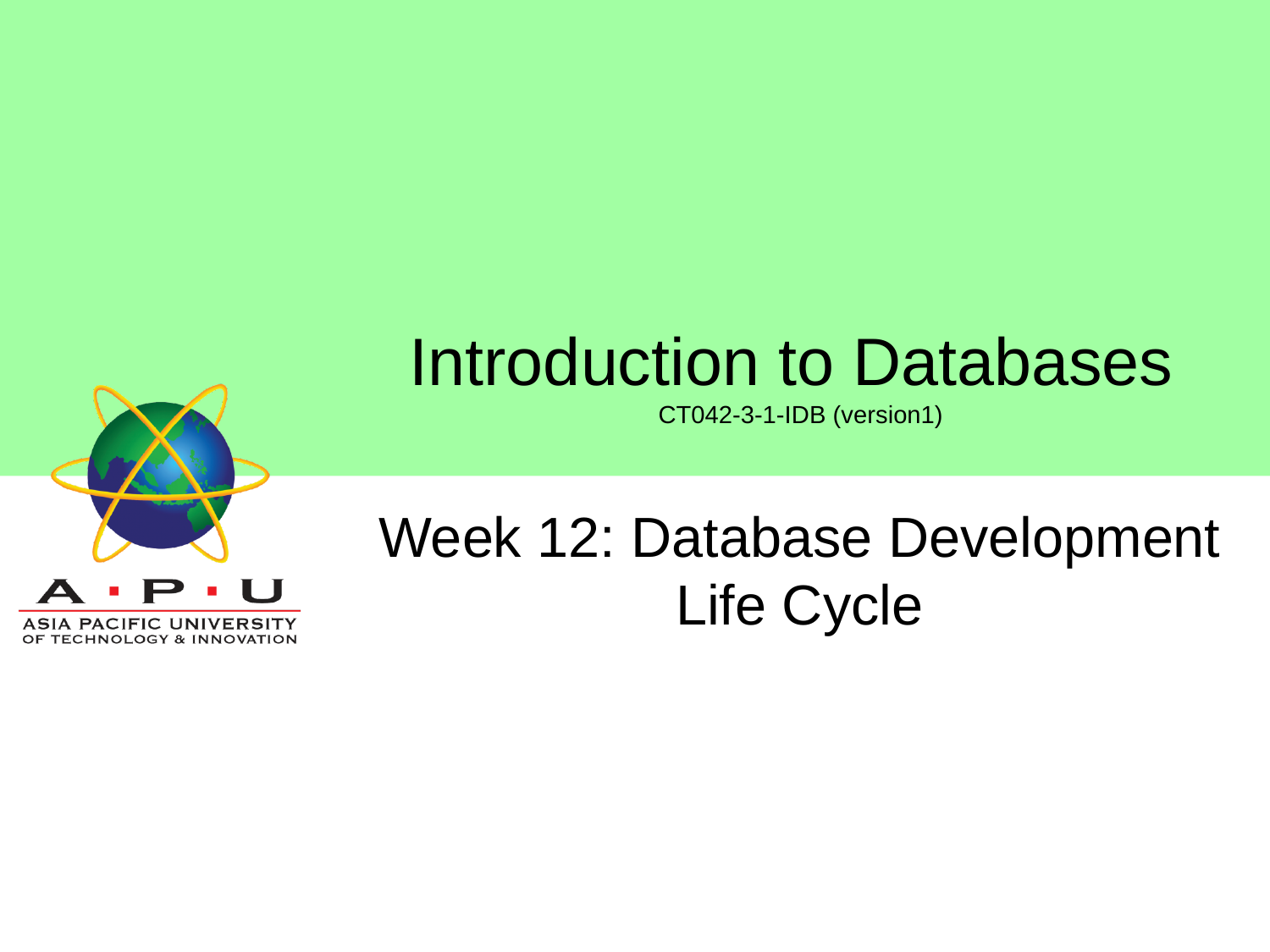

# Introduction to Databases CT042-3-1-IDB (version1)
Week 12: Database Development Life Cycle